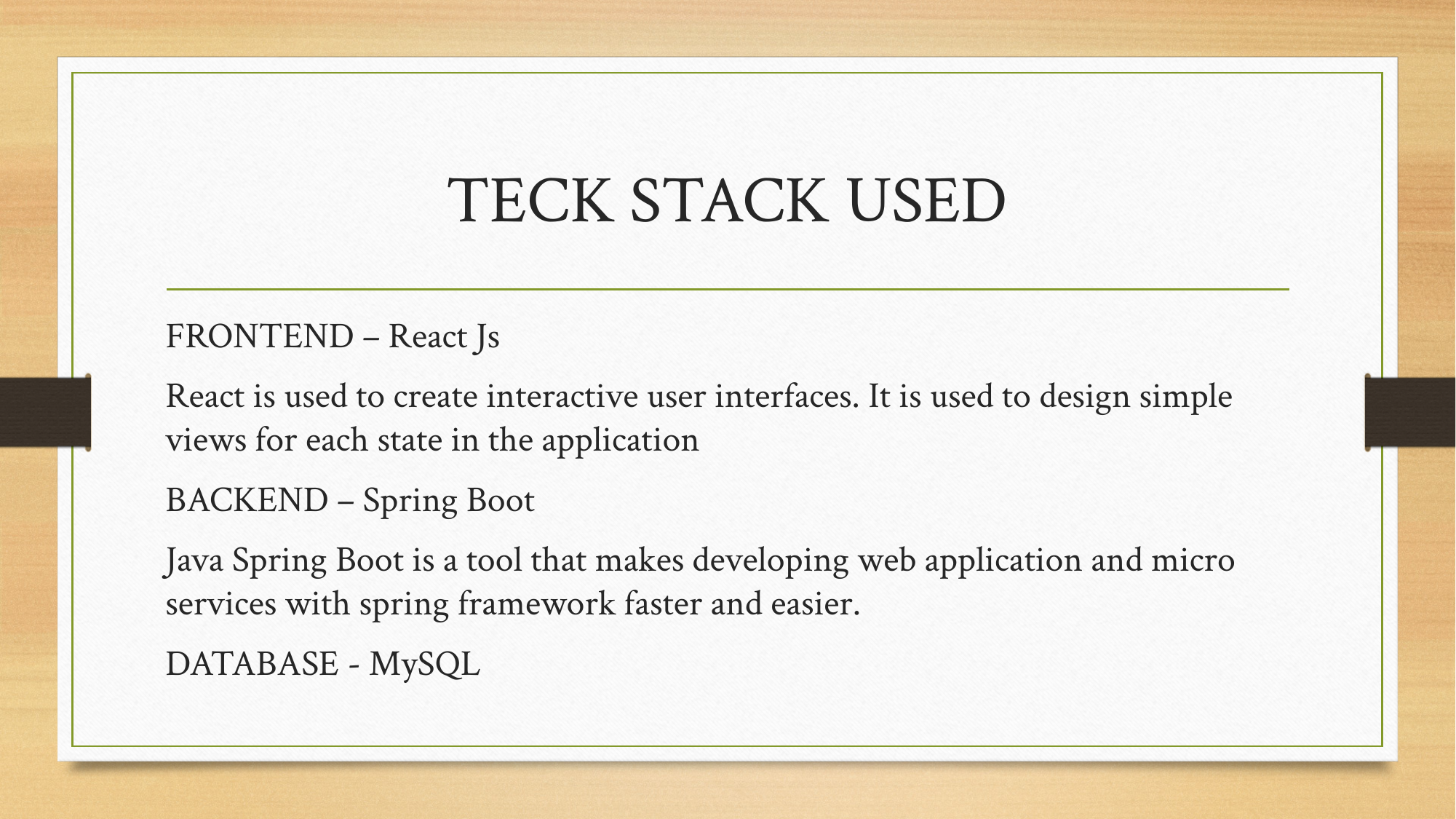

# TECK STACK USED
FRONTEND – React Js
React is used to create interactive user interfaces. It is used to design simple views for each state in the application
BACKEND – Spring Boot
Java Spring Boot is a tool that makes developing web application and micro services with spring framework faster and easier.
DATABASE - MySQL